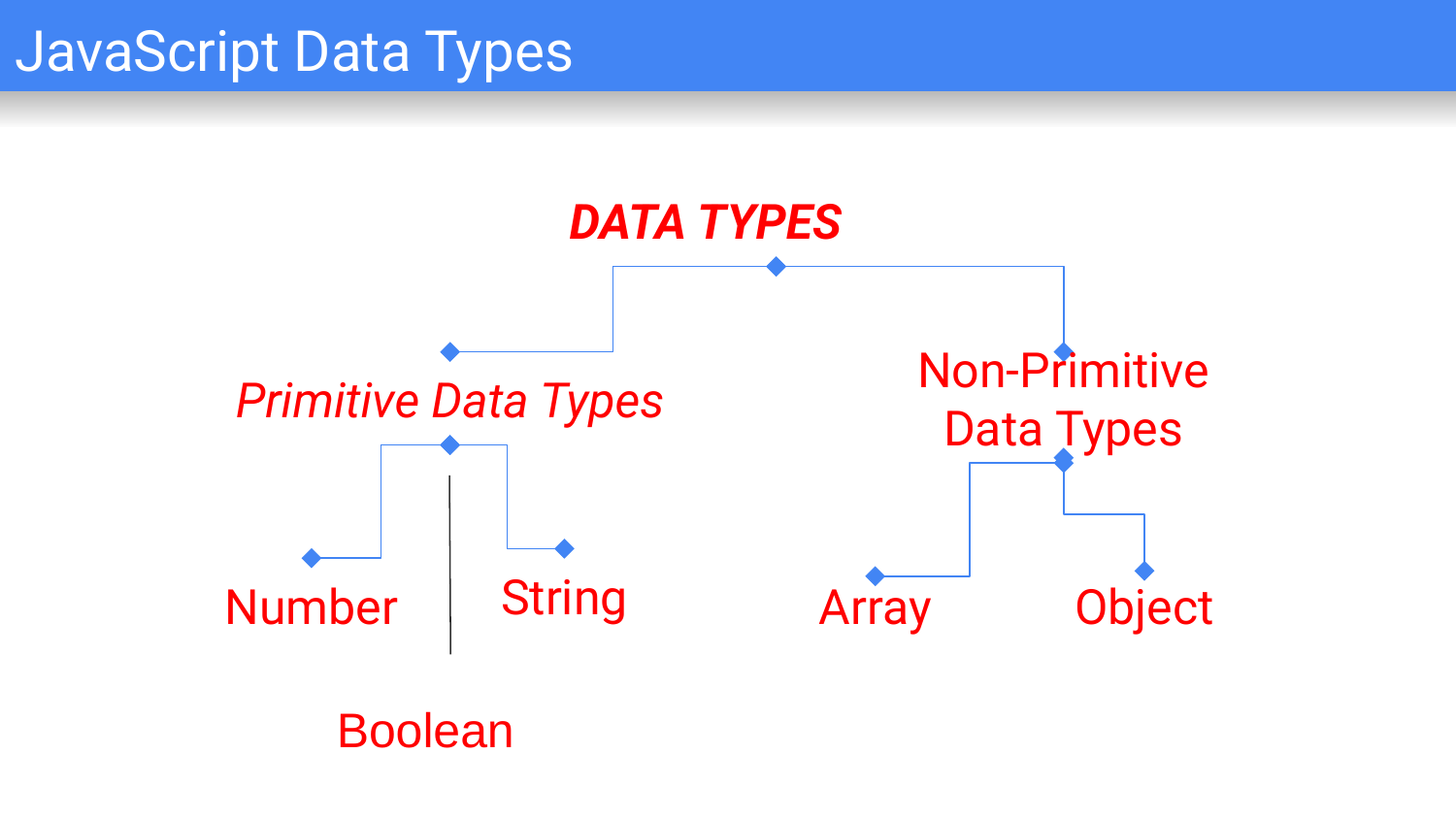

# JavaScript Data Types

DATA TYPES
Primitive Data Types
Non-Primitive
Data Types
String
Number
Array
Object
Boolean